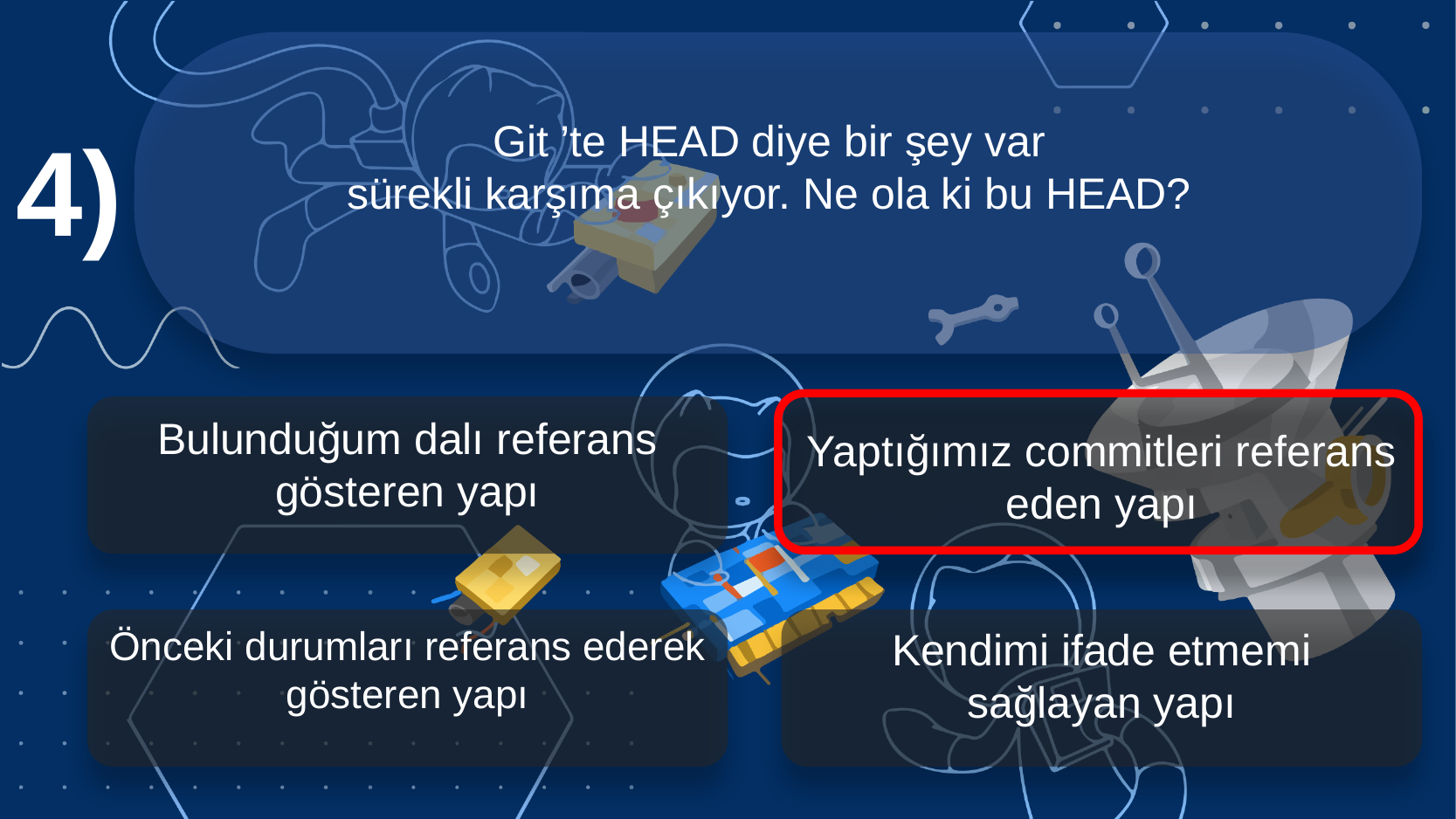

Git ’te HEAD diye bir şey var
sürekli karşıma çıkıyor. Ne ola ki bu HEAD?
4)

Yaptığımız commitleri referans eden yapı
Bulunduğum dalı referans gösteren yapı

Önceki durumları referans ederek gösteren yapı
Kendimi ifade etmemi
sağlayan yapı